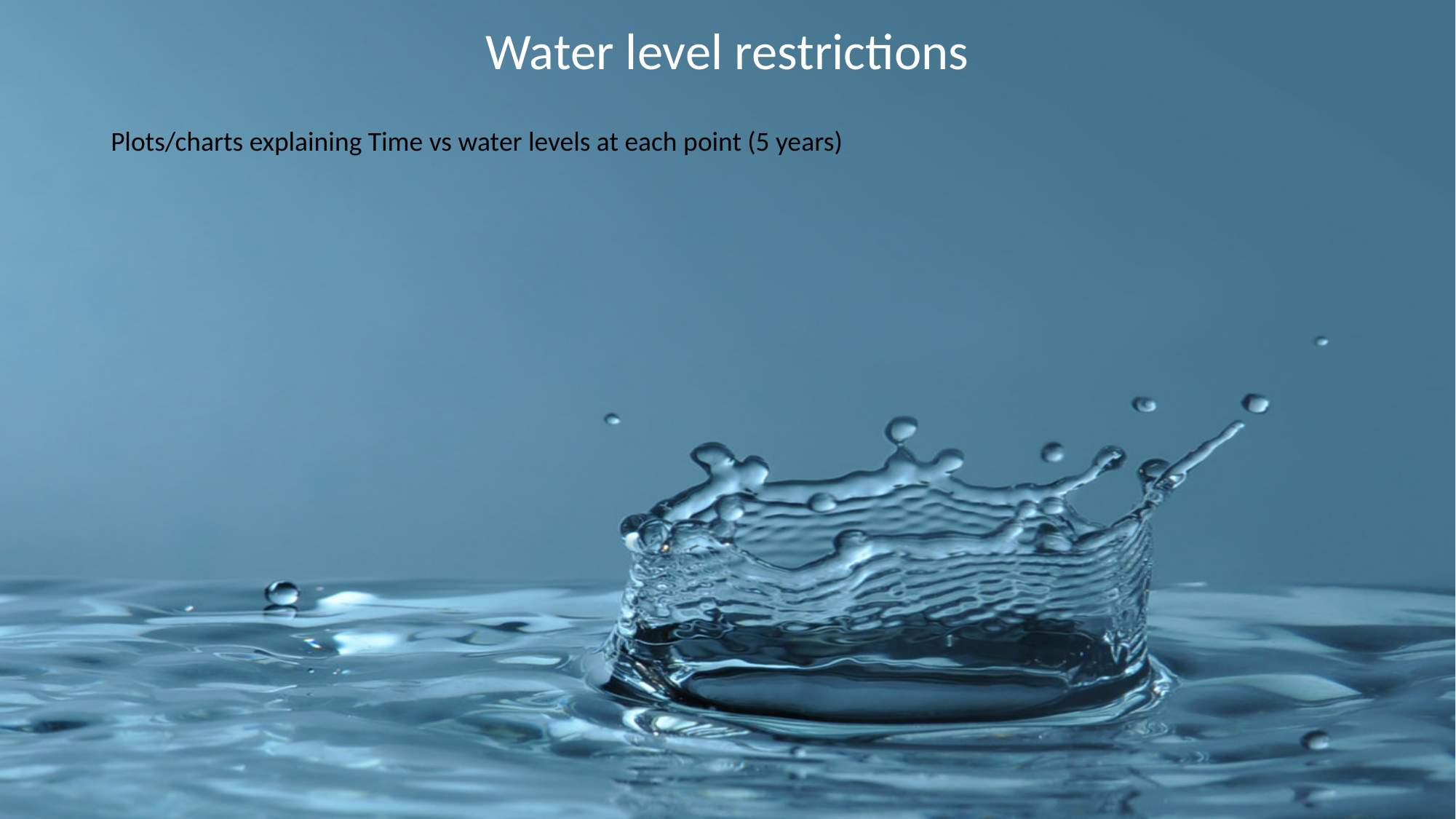

# Water level restrictions
Plots/charts explaining Time vs water levels at each point (5 years)